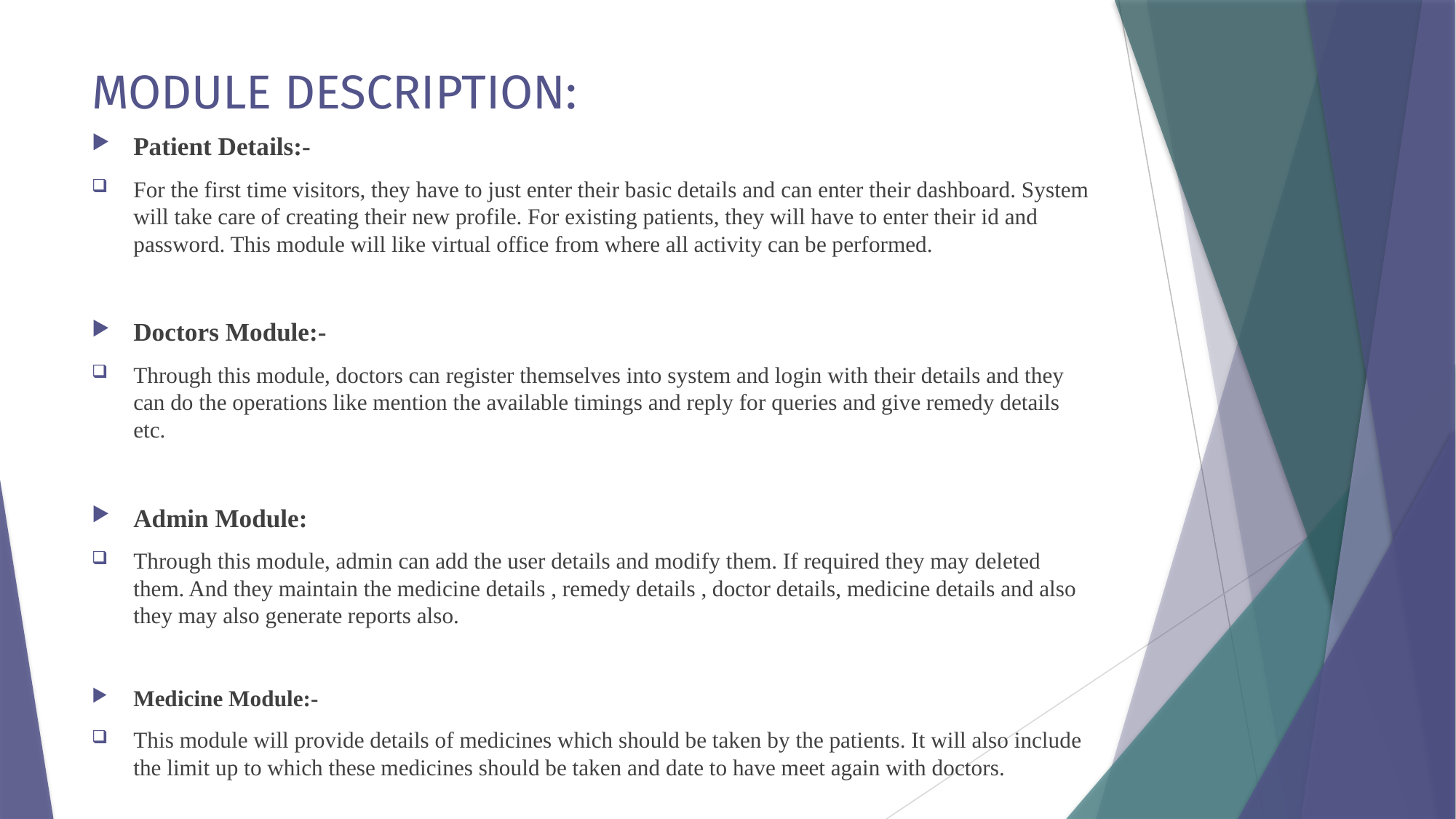

# MODULE DESCRIPTION:
Patient Details:-
For the first time visitors, they have to just enter their basic details and can enter their dashboard. System will take care of creating their new profile. For existing patients, they will have to enter their id and password. This module will like virtual office from where all activity can be performed.

Doctors Module:-
Through this module, doctors can register themselves into system and login with their details and they can do the operations like mention the available timings and reply for queries and give remedy details etc.

Admin Module:
Through this module, admin can add the user details and modify them. If required they may deleted them. And they maintain the medicine details , remedy details , doctor details, medicine details and also they may also generate reports also.

Medicine Module:-
This module will provide details of medicines which should be taken by the patients. It will also include the limit up to which these medicines should be taken and date to have meet again with doctors.